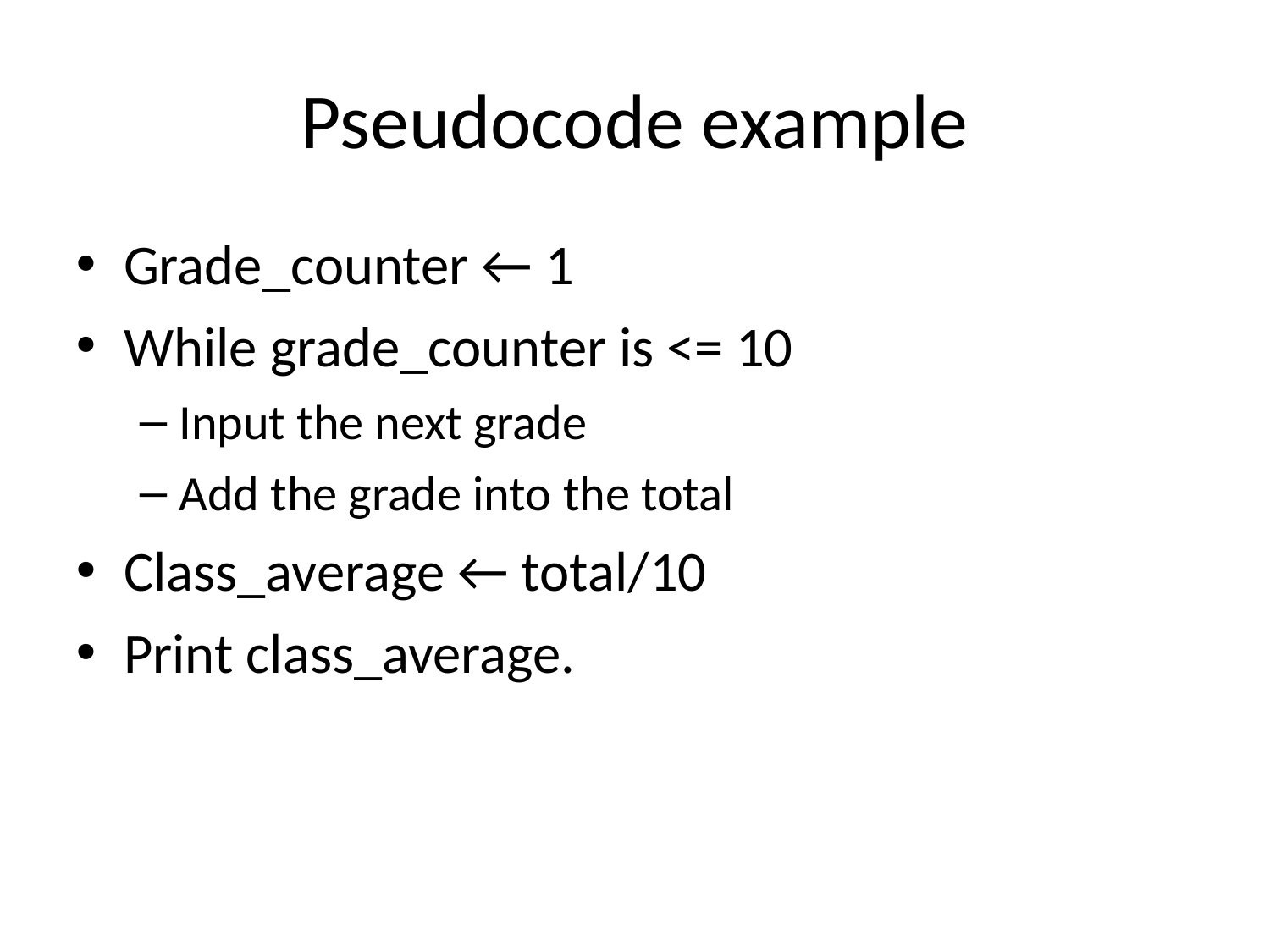

# Pseudocode example
Grade_counter ← 1
While grade_counter is <= 10
Input the next grade
Add the grade into the total
Class_average ← total/10
Print class_average.